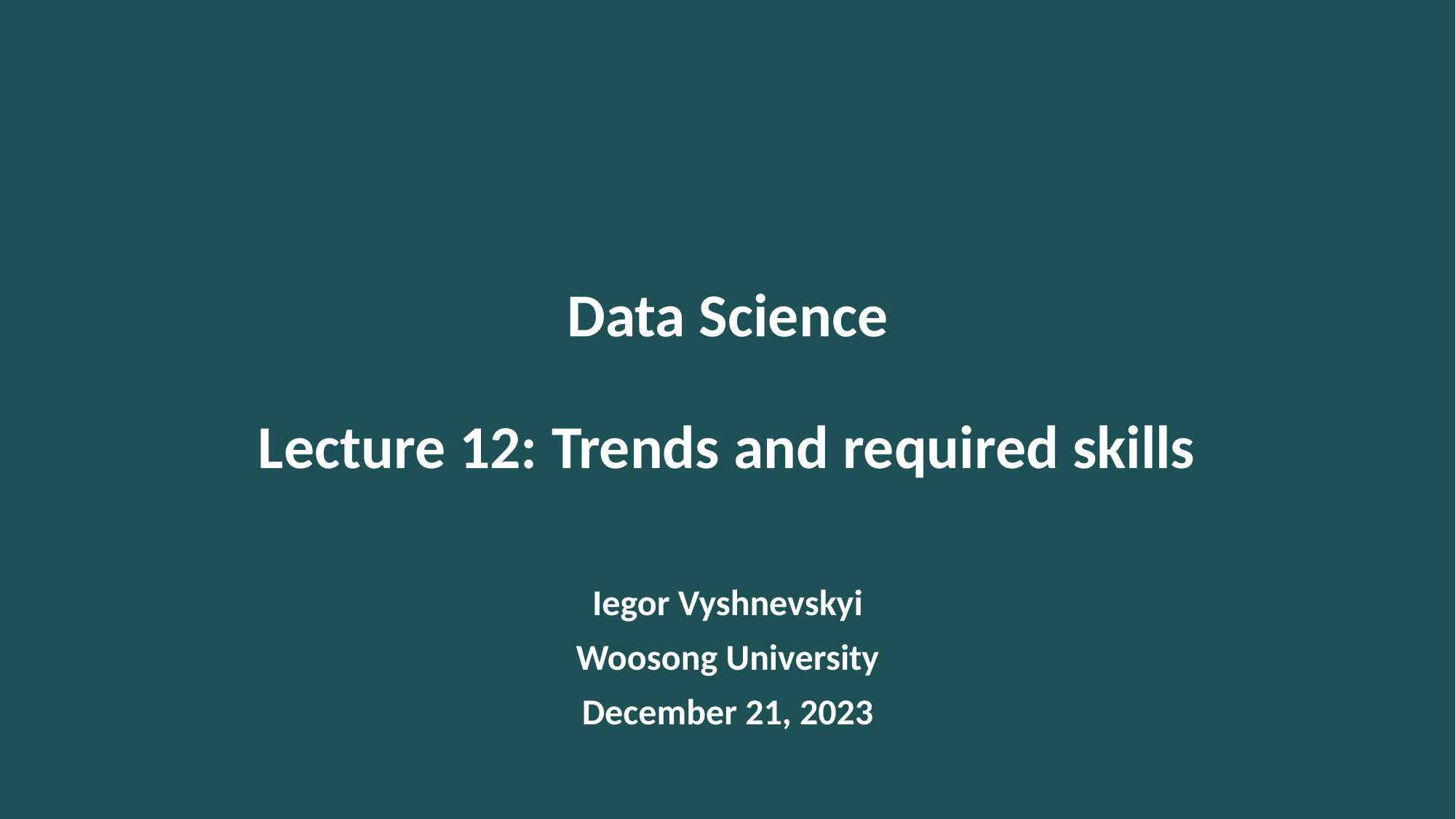

# Data Science Lecture 12: Trends and required skills
Iegor Vyshnevskyi
Woosong University
December 21, 2023